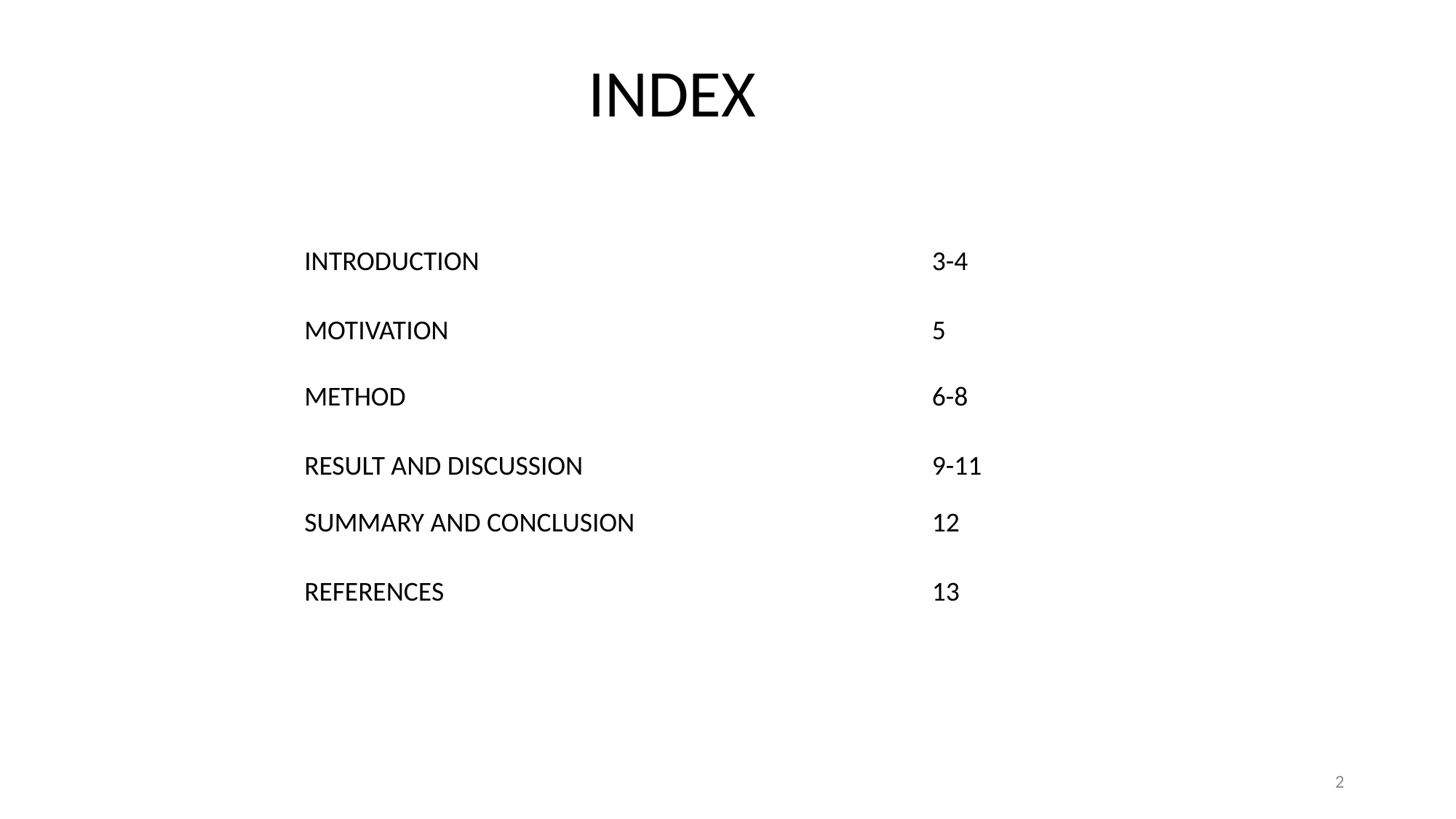

# INDEX
|  |  |
| --- | --- |
| INTRODUCTION | 3-4 |
| MOTIVATION | 5 |
| METHOD | 6-8 |
| RESULT AND DISCUSSION | 9-11 |
| SUMMARY AND CONCLUSION | 12 |
| REFERENCES | 13 |
|  |  |
|  |  |
2